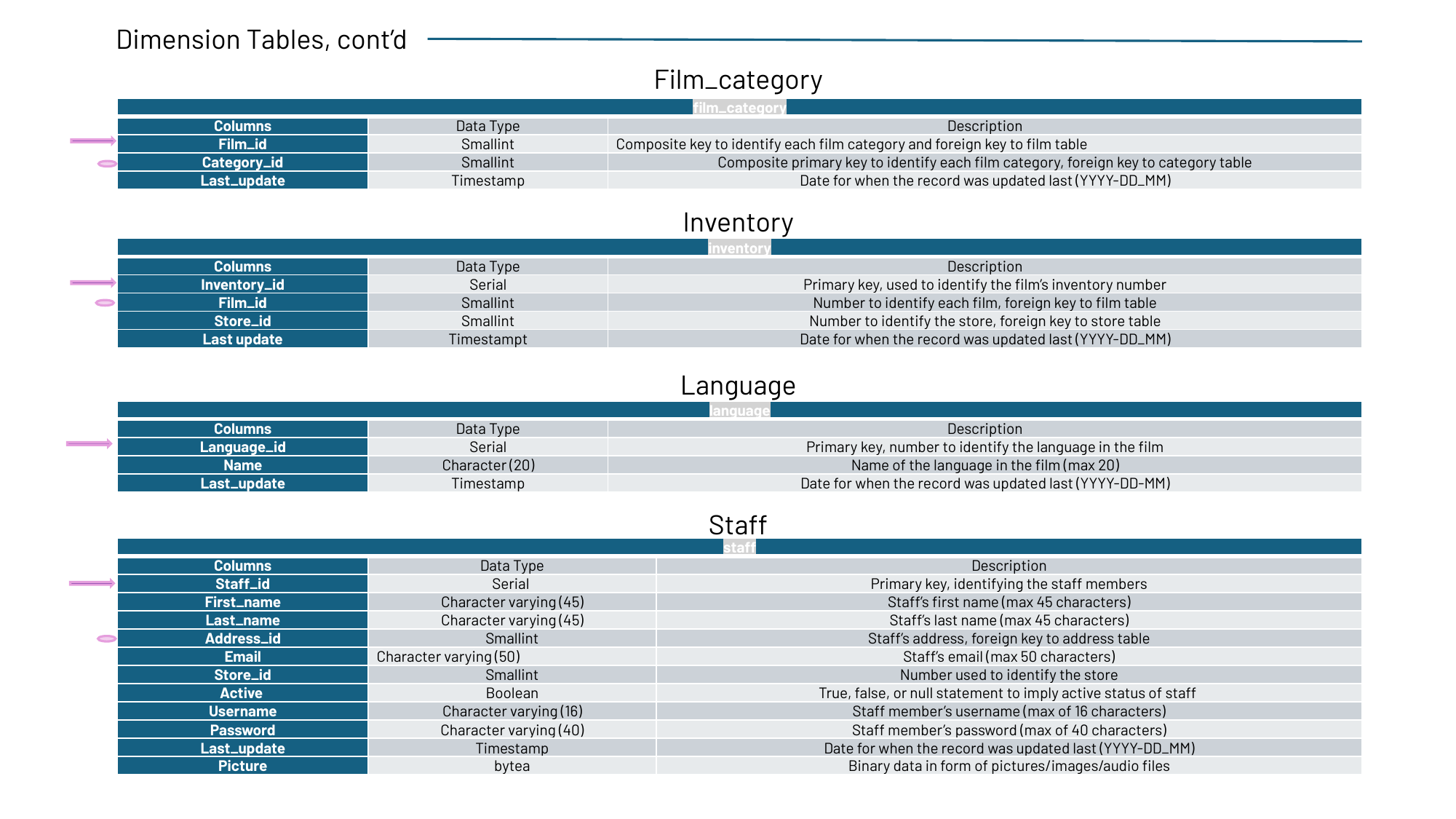

Dimension Tables, cont’d
Film_category
| film\_category |  |  |
| --- | --- | --- |
| Columns | Data Type | Description |
| Film\_id | Smallint | Composite key to identify each film category and foreign key to film table |
| Category\_id | Smallint | Composite primary key to identify each film category, foreign key to category table |
| Last\_update | Timestamp | Date for when the record was updated last (YYYY-DD\_MM) |

Inventory
| inventory |  |  |
| --- | --- | --- |
| Columns | Data Type | Description |
| Inventory\_id | Serial | Primary key, used to identify the film’s inventory number |
| Film\_id | Smallint | Number to identify each film, foreign key to film table |
| Store\_id | Smallint | Number to identify the store, foreign key to store table |
| Last update | Timestampt | Date for when the record was updated last (YYYY-DD\_MM) |

Language
| language |  |  |
| --- | --- | --- |
| Columns | Data Type | Description |
| Language\_id | Serial | Primary key, number to identify the language in the film |
| Name | Character (20) | Name of the language in the film (max 20) |
| Last\_update | Timestamp | Date for when the record was updated last (YYYY-DD-MM) |

Staff
| staff |  |  |
| --- | --- | --- |
| Columns | Data Type | Description |
| Staff\_id | Serial | Primary key, identifying the staff members |
| First\_name | Character varying (45) | Staff’s first name (max 45 characters) |
| Last\_name | Character varying (45) | Staff’s last name (max 45 characters) |
| Address\_id | Smallint | Staff’s address, foreign key to address table |
| Email | Character varying (50) | Staff’s email (max 50 characters) |
| Store\_id | Smallint | Number used to identify the store |
| Active | Boolean | True, false, or null statement to imply active status of staff |
| Username | Character varying (16) | Staff member’s username (max of 16 characters) |
| Password | Character varying (40) | Staff member’s password (max of 40 characters) |
| Last\_update | Timestamp | Date for when the record was updated last (YYYY-DD\_MM) |
| Picture | bytea | Binary data in form of pictures/images/audio files |